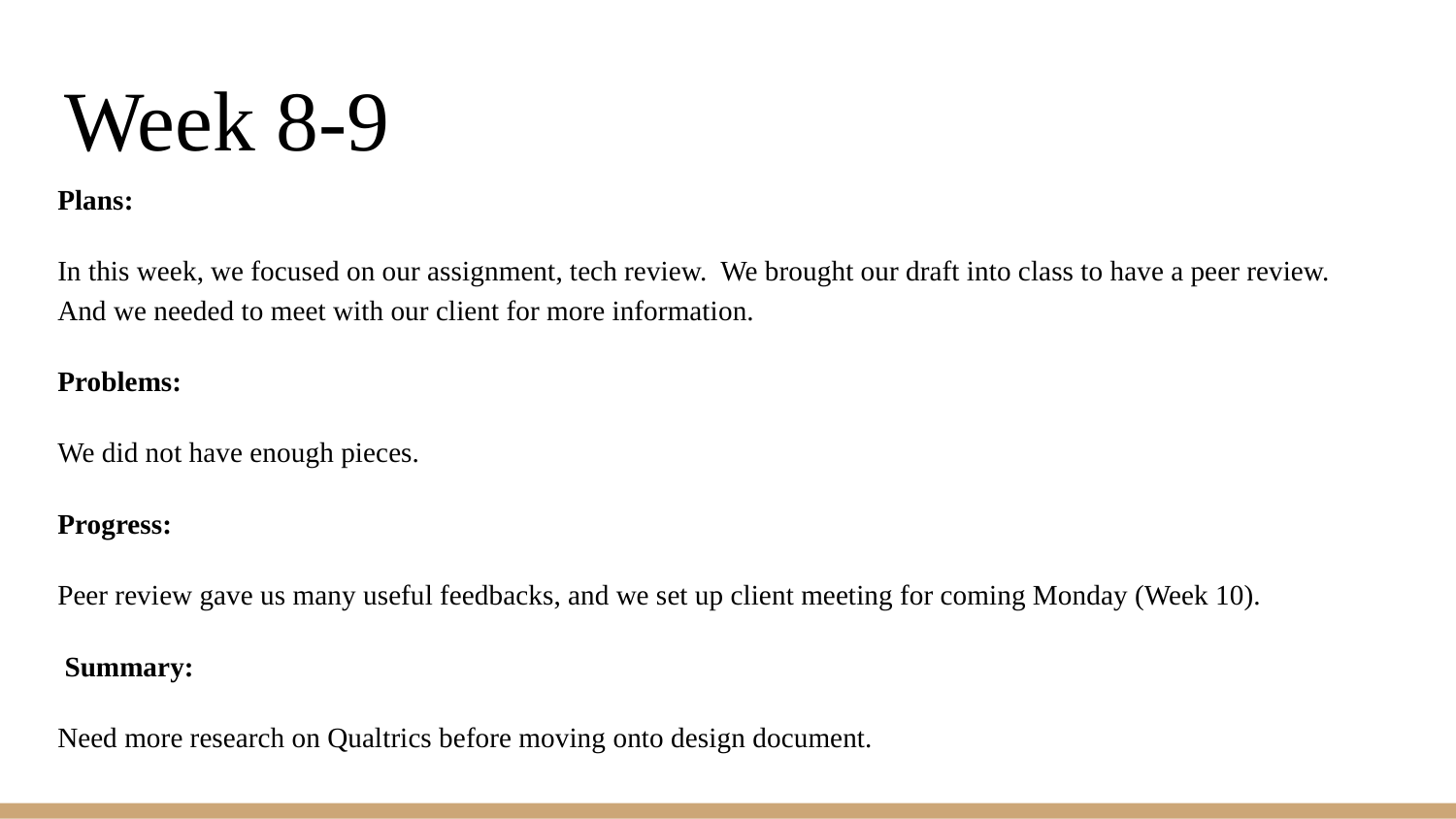

# Week 8-9
Plans:
In this week, we focused on our assignment, tech review.  We brought our draft into class to have a peer review. And we needed to meet with our client for more information.
Problems:
We did not have enough pieces.
Progress:
Peer review gave us many useful feedbacks, and we set up client meeting for coming Monday (Week 10).
 Summary:
Need more research on Qualtrics before moving onto design document.